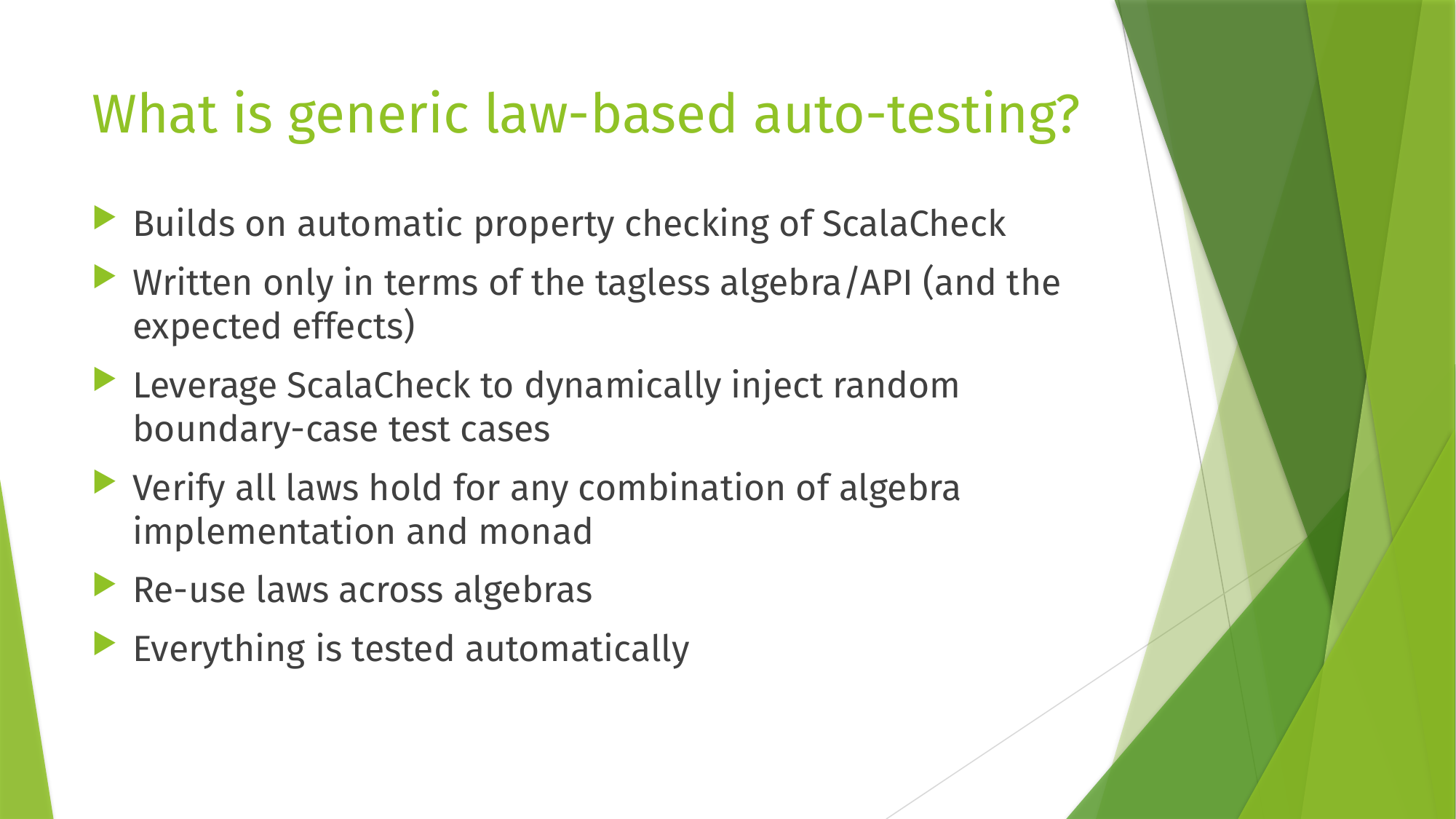

# What is generic law-based auto-testing?
Builds on automatic property checking of ScalaCheck
Written only in terms of the tagless algebra/API (and the expected effects)
Leverage ScalaCheck to dynamically inject random boundary-case test cases
Verify all laws hold for any combination of algebra implementation and monad
Re-use laws across algebras
Everything is tested automatically